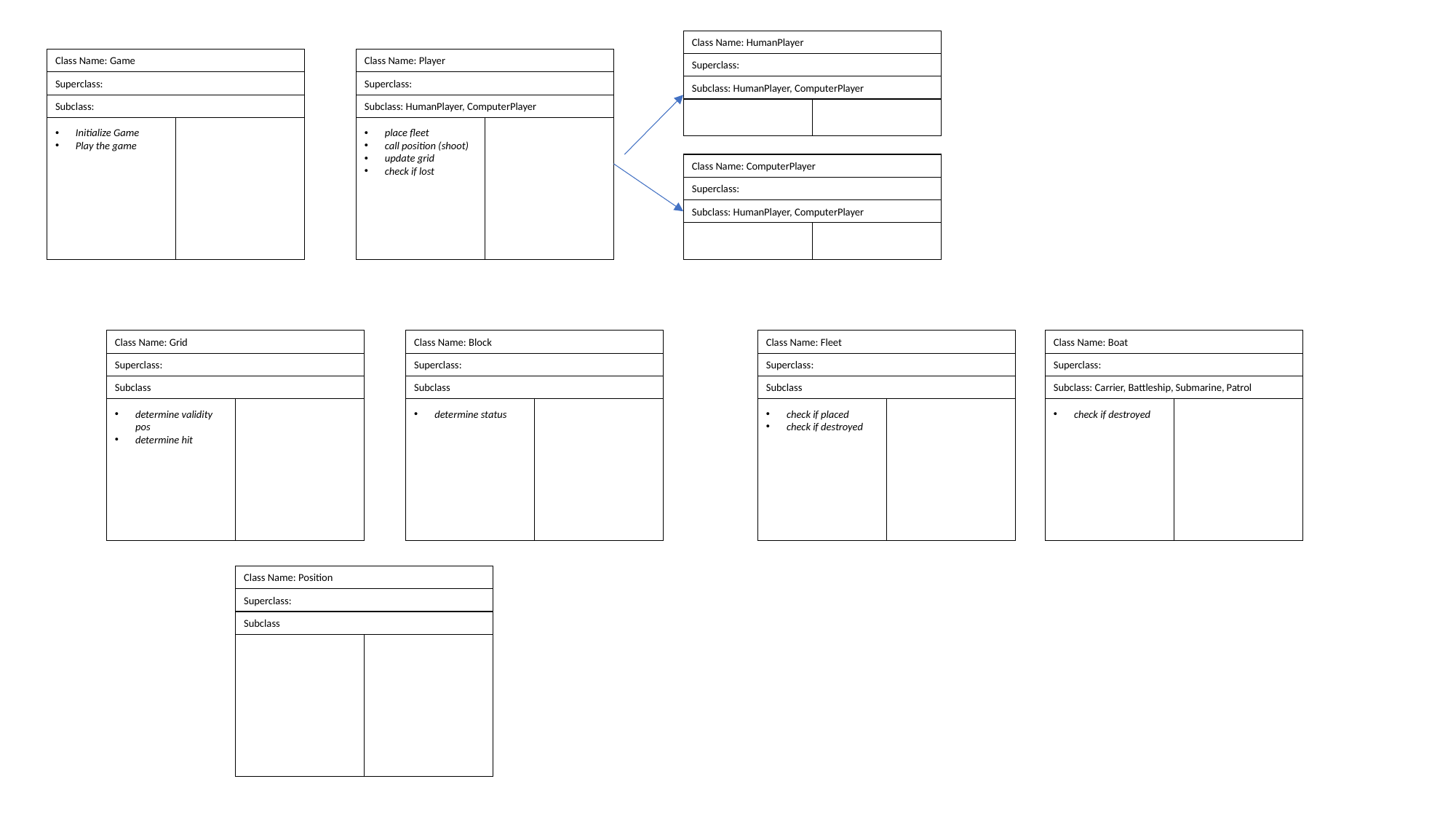

Class Name: HumanPlayer
Superclass:
Subclass: HumanPlayer, ComputerPlayer

Class Name: Game
Superclass:
Subclass:
Initialize Game
Play the game

Class Name: Player
Superclass:
Subclass: HumanPlayer, ComputerPlayer
place fleet
call position (shoot)
update grid
check if lost

Class Name: ComputerPlayer
Superclass:
Subclass: HumanPlayer, ComputerPlayer

Class Name: Grid
Superclass:
Subclass
determine validity pos
determine hit

Class Name: Block
Superclass:
Subclass
determine status

Class Name: Fleet
Superclass:
Subclass
check if placed
check if destroyed

Class Name: Boat
Superclass:
Subclass: Carrier, Battleship, Submarine, Patrol
check if destroyed

Class Name: Position
Superclass:
Subclass